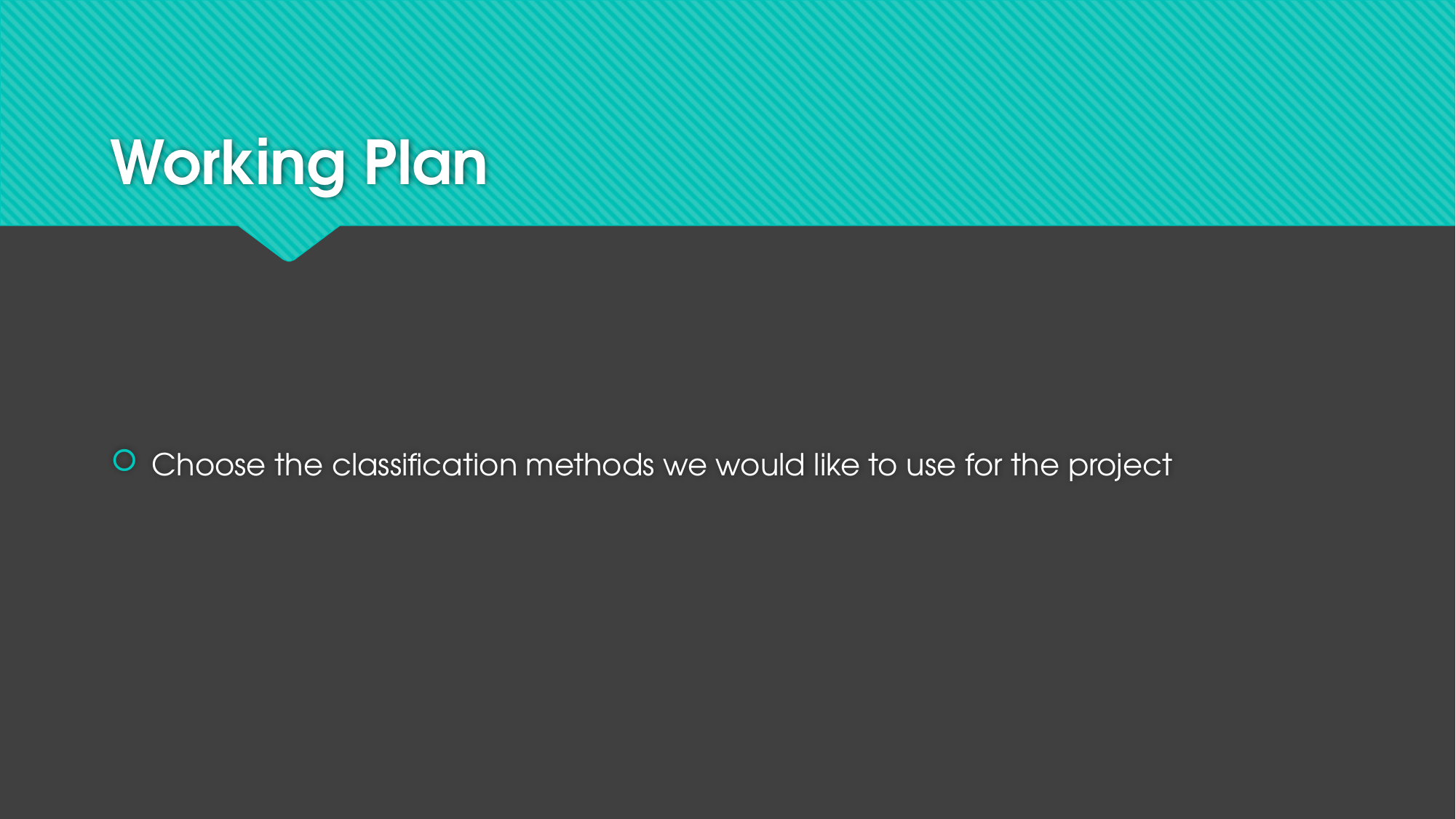

# Working Plan
Choose the classification methods we would like to use for the project